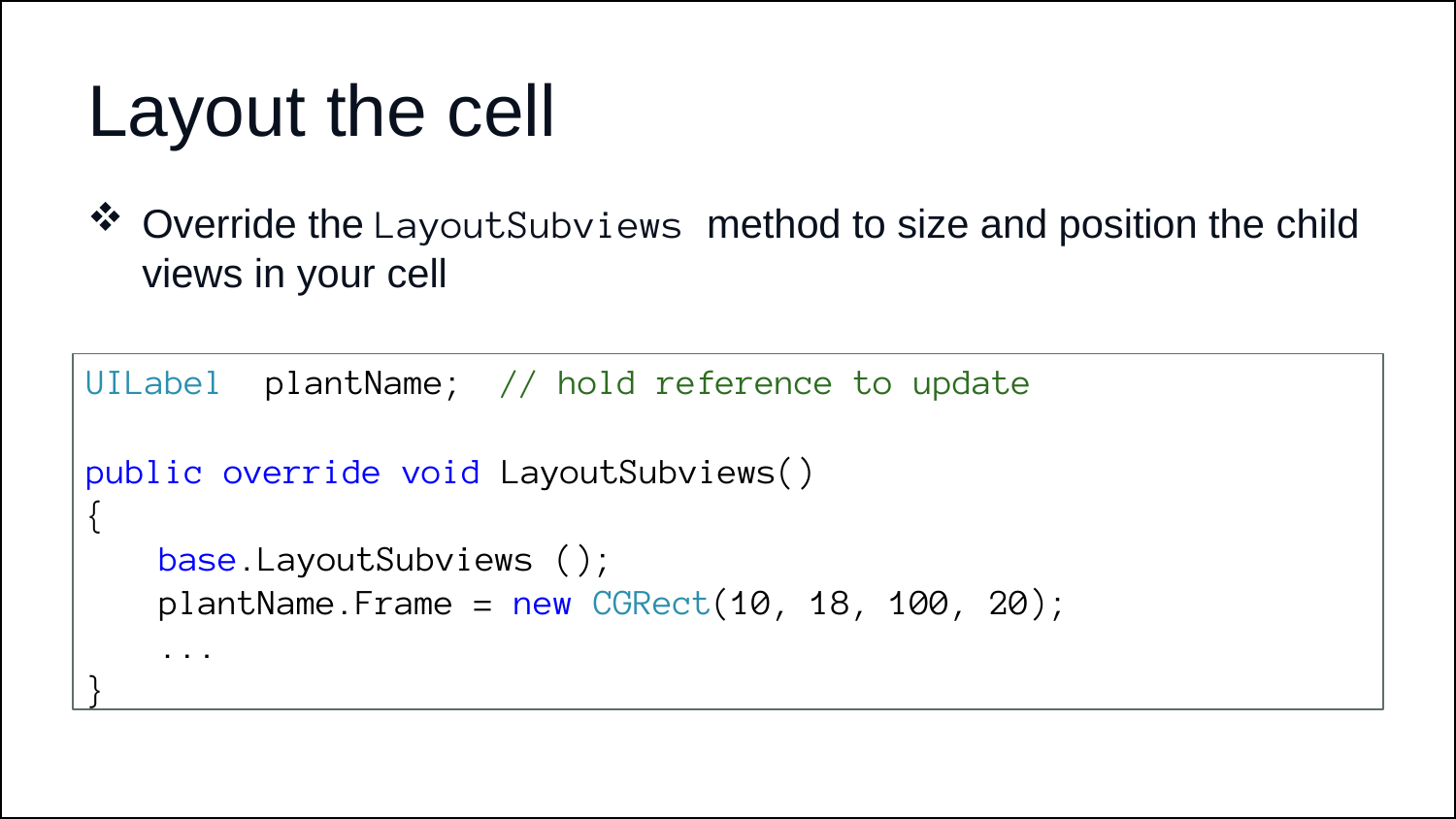

# Layout the cell
Override the LayoutSubviews method to size and position the child
views in your cell
UILabel  plantName;	// hold reference to update

public override void LayoutSubviews()
{
base.LayoutSubviews ();
plantName.Frame = new CGRect(10, 18, 100, 20);
...
}